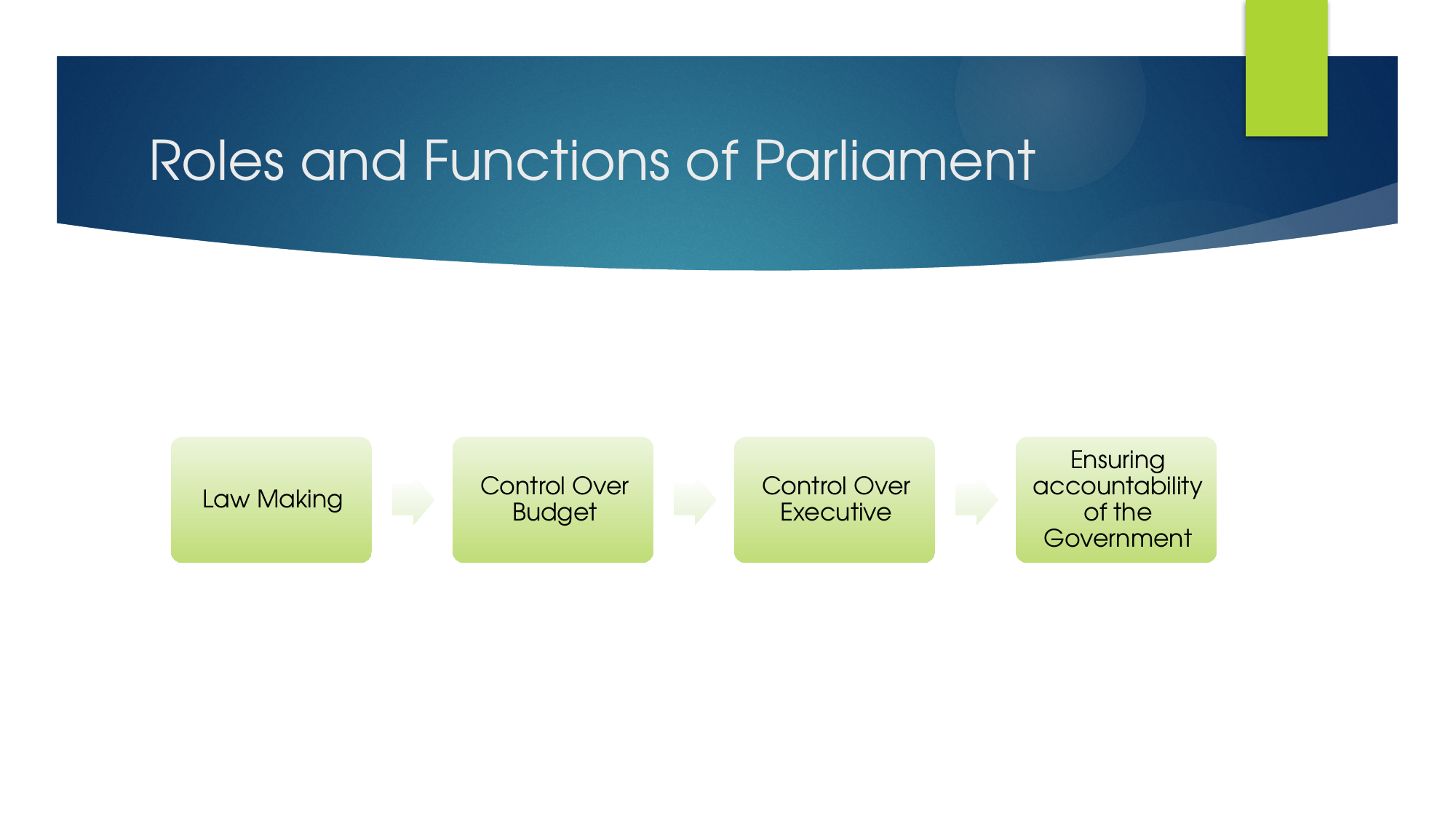

# Roles and Functions of Parliament
Law Making

Control Over Budget

Control Over Executive

Ensuring accountability of the Government